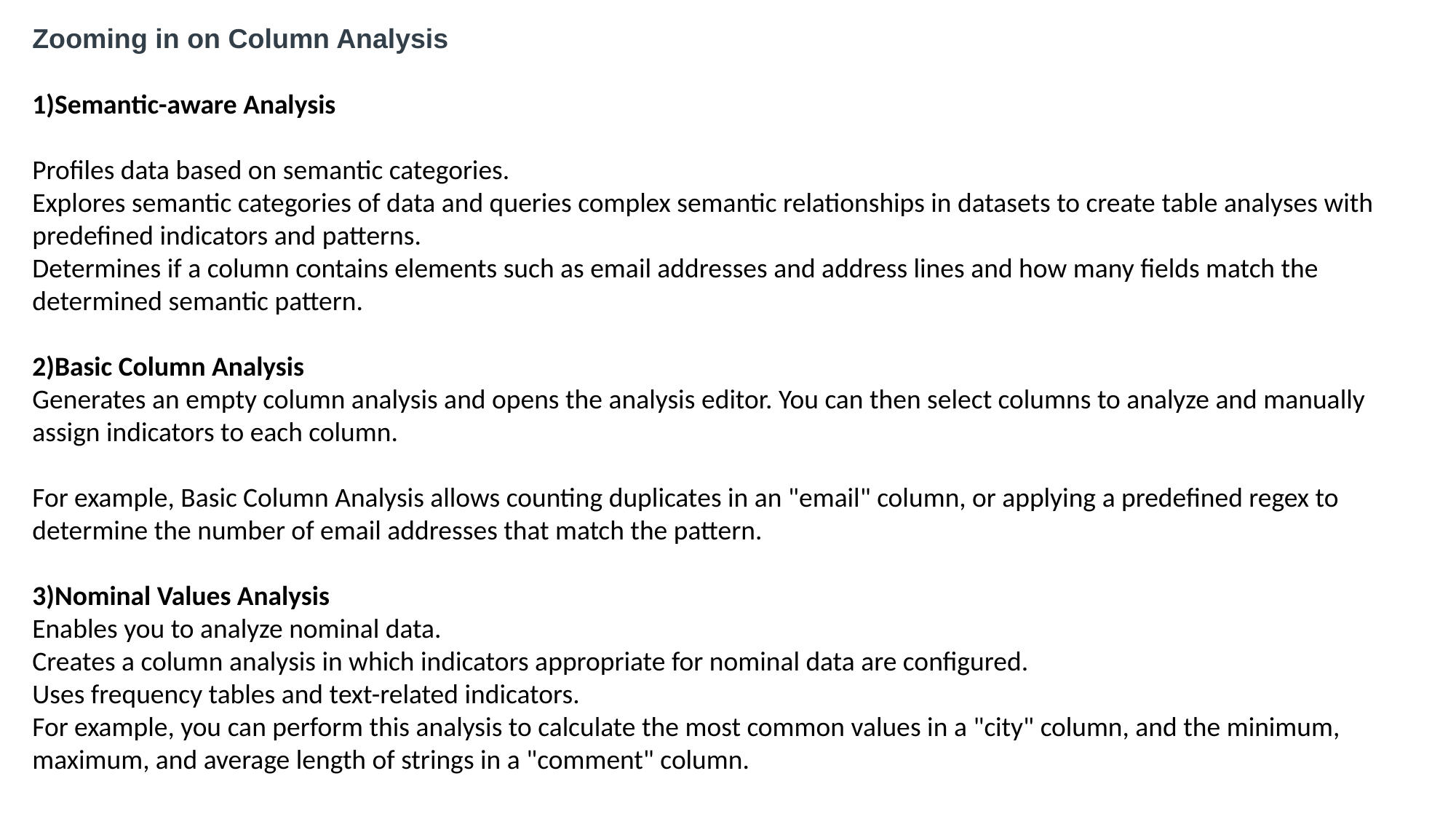

Zooming in on Column Analysis

1)Semantic-aware Analysis

Profiles data based on semantic categories.
Explores semantic categories of data and queries complex semantic relationships in datasets to create table analyses with predefined indicators and patterns.
Determines if a column contains elements such as email addresses and address lines and how many fields match the determined semantic pattern.

2)Basic Column Analysis
Generates an empty column analysis and opens the analysis editor. You can then select columns to analyze and manually assign indicators to each column.

For example, Basic Column Analysis allows counting duplicates in an "email" column, or applying a predefined regex to determine the number of email addresses that match the pattern.

3)Nominal Values Analysis
Enables you to analyze nominal data.
Creates a column analysis in which indicators appropriate for nominal data are configured.
Uses frequency tables and text-related indicators.
For example, you can perform this analysis to calculate the most common values in a "city" column, and the minimum, maximum, and average length of strings in a "comment" column.